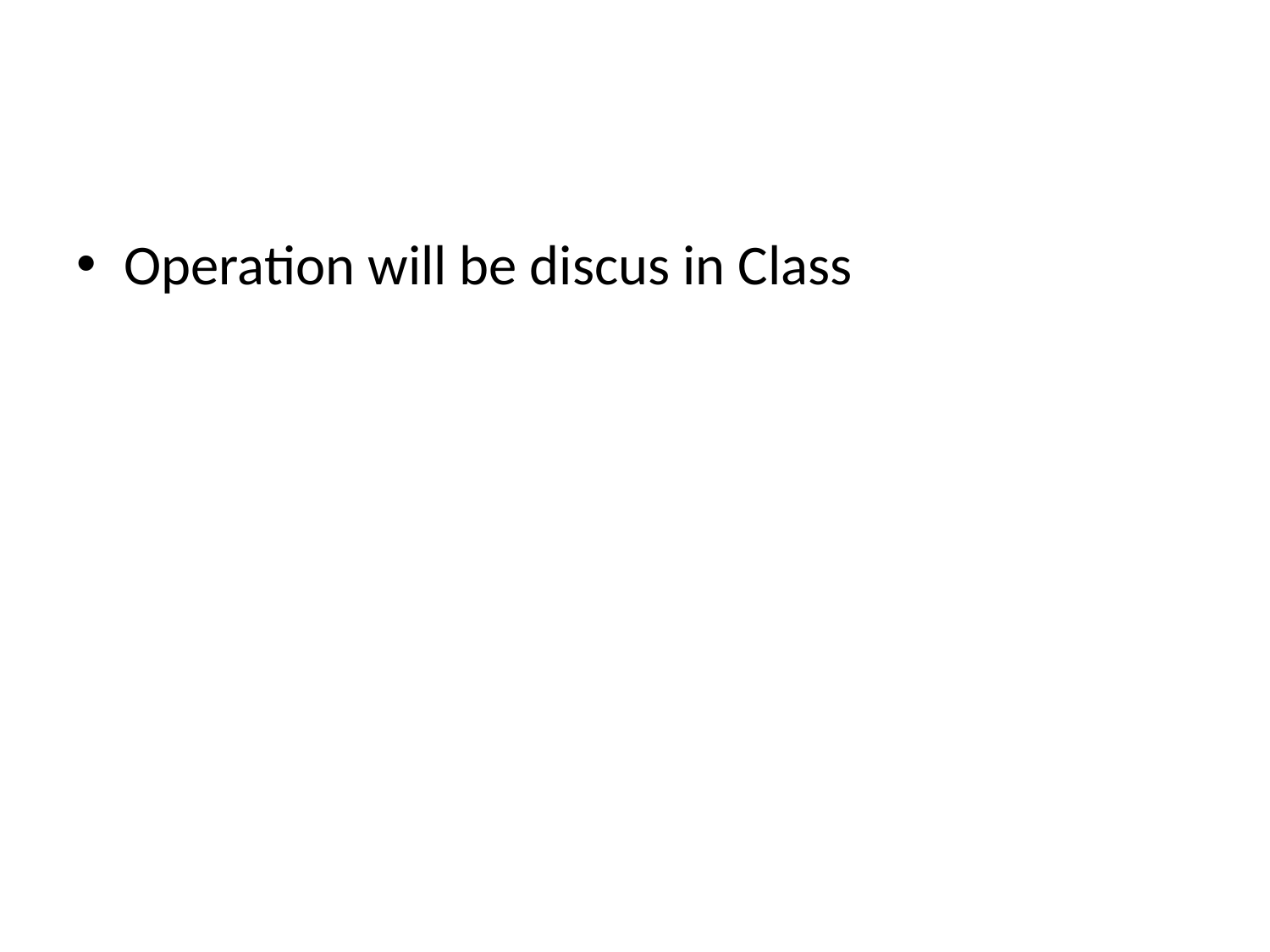

#
Operation will be discus in Class